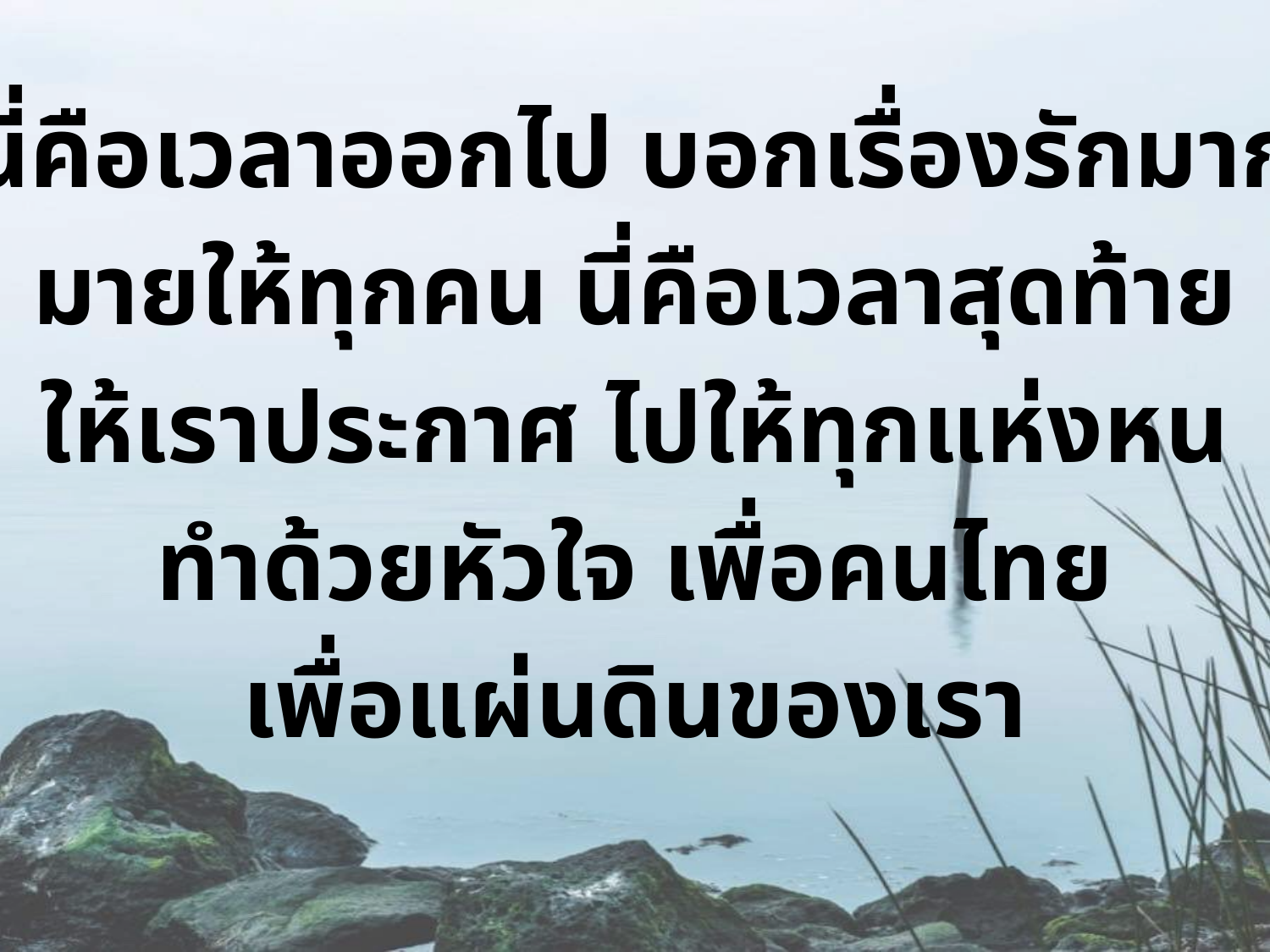

นี่คือเวลาออกไป บอกเรื่องรักมาก
มายให้ทุกคน นี่คือเวลาสุดท้าย
ให้เราประกาศ ไปให้ทุกแห่งหน
ทำด้วยหัวใจ เพื่อคนไทย
เพื่อแผ่นดินของเรา